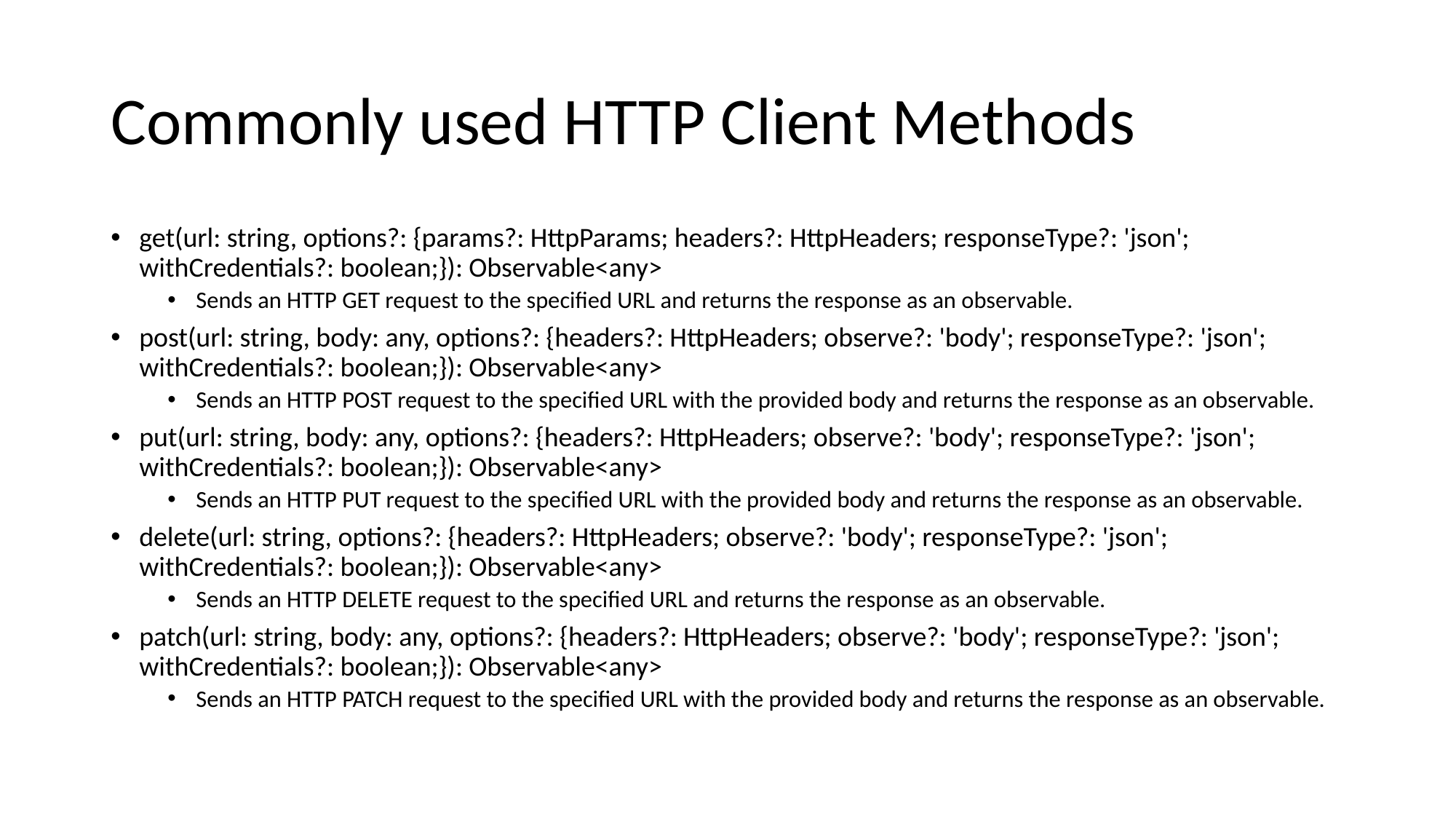

# Commonly used HTTP Client Methods
get(url: string, options?: {params?: HttpParams; headers?: HttpHeaders; responseType?: 'json'; withCredentials?: boolean;}): Observable<any>
Sends an HTTP GET request to the specified URL and returns the response as an observable.
post(url: string, body: any, options?: {headers?: HttpHeaders; observe?: 'body'; responseType?: 'json'; withCredentials?: boolean;}): Observable<any>
Sends an HTTP POST request to the specified URL with the provided body and returns the response as an observable.
put(url: string, body: any, options?: {headers?: HttpHeaders; observe?: 'body'; responseType?: 'json'; withCredentials?: boolean;}): Observable<any>
Sends an HTTP PUT request to the specified URL with the provided body and returns the response as an observable.
delete(url: string, options?: {headers?: HttpHeaders; observe?: 'body'; responseType?: 'json'; withCredentials?: boolean;}): Observable<any>
Sends an HTTP DELETE request to the specified URL and returns the response as an observable.
patch(url: string, body: any, options?: {headers?: HttpHeaders; observe?: 'body'; responseType?: 'json'; withCredentials?: boolean;}): Observable<any>
Sends an HTTP PATCH request to the specified URL with the provided body and returns the response as an observable.